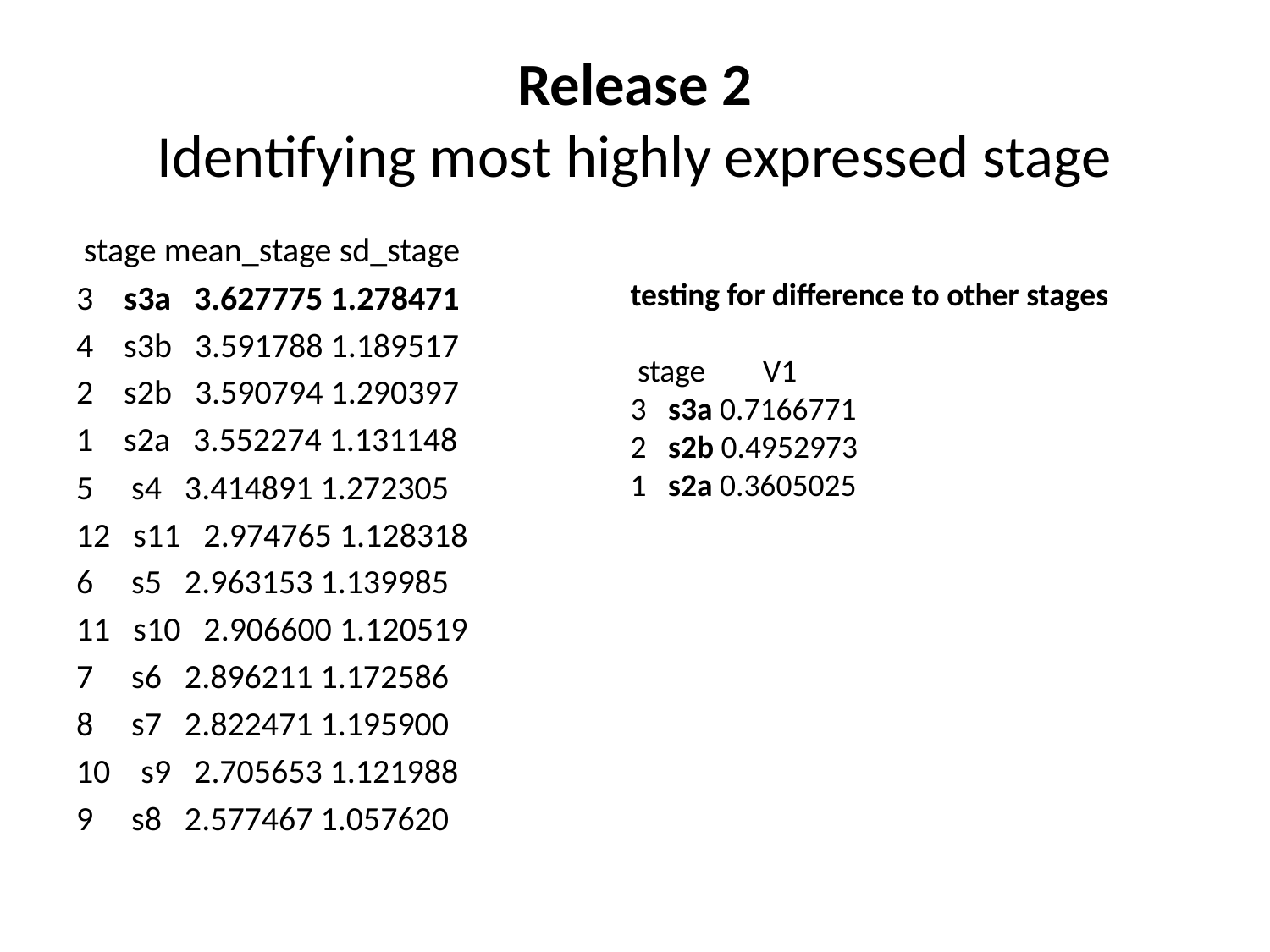

# Release 2 Identifying most highly expressed stage
 stage mean_stage sd_stage
3    s3a   3.627775 1.278471
4    s3b   3.591788 1.189517
2    s2b   3.590794 1.290397
1    s2a   3.552274 1.131148
5     s4   3.414891 1.272305
12   s11   2.974765 1.128318
6     s5   2.963153 1.139985
11   s10   2.906600 1.120519
7     s6   2.896211 1.172586
8     s7   2.822471 1.195900
10    s9   2.705653 1.121988
9     s8   2.577467 1.057620
testing for difference to other stages

 stage        V1
3   s3a 0.7166771
2   s2b 0.4952973
1   s2a 0.3605025